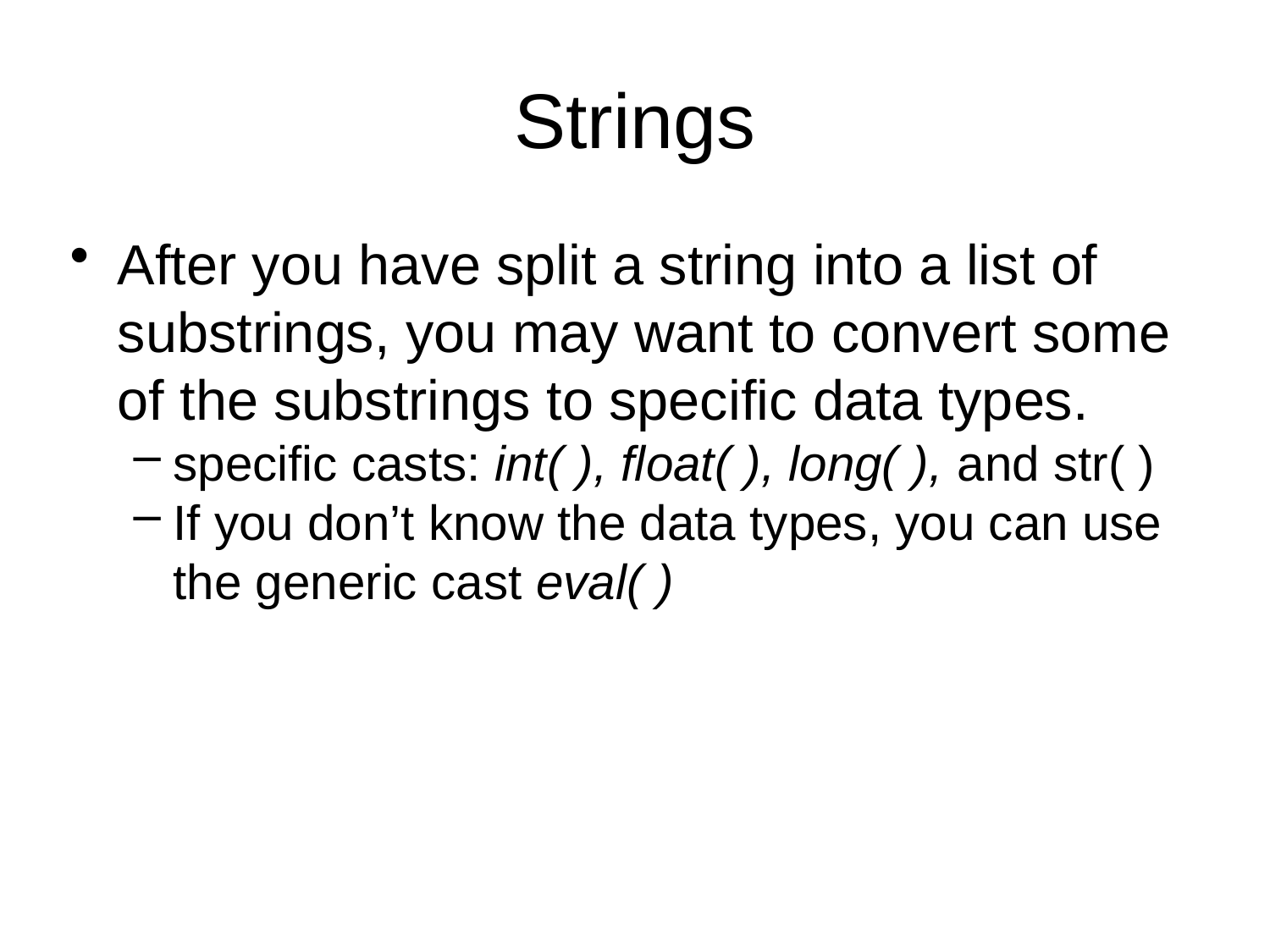

Strings
After you have split a string into a list of substrings, you may want to convert some of the substrings to specific data types.
specific casts: int( ), float( ), long( ), and str( )
If you don’t know the data types, you can use the generic cast eval( )
50